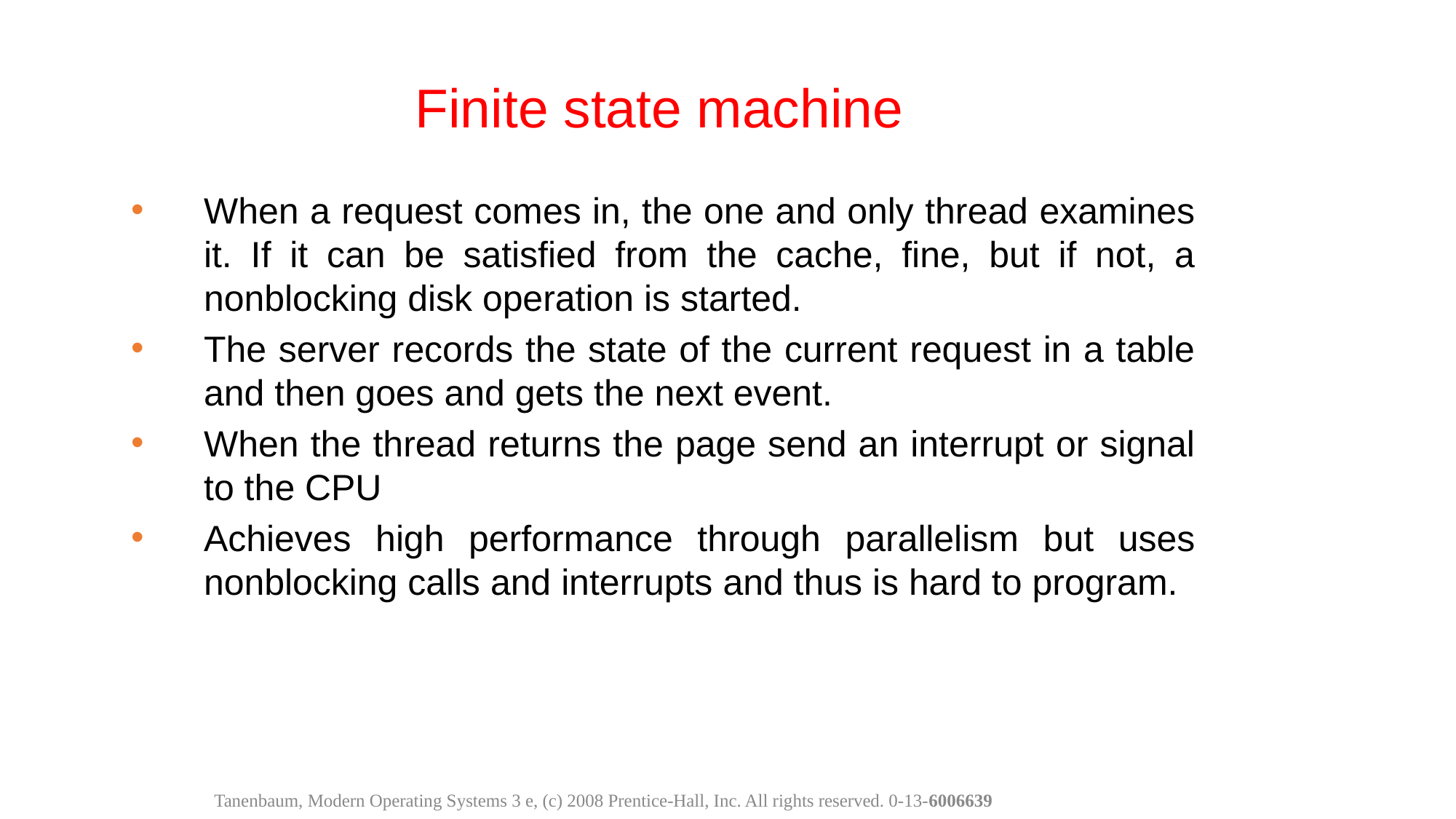

Finite state machine

When a request comes in, the one and only thread examines it. If it can be satisfied from the cache, fine, but if not, a nonblocking disk operation is started.
The server records the state of the current request in a table and then goes and gets the next event.
When the thread returns the page send an interrupt or signal to the CPU
Achieves high performance through parallelism but uses nonblocking calls and interrupts and thus is hard to program.
Tanenbaum, Modern Operating Systems 3 e, (c) 2008 Prentice-Hall, Inc. All rights reserved. 0-13-6006639